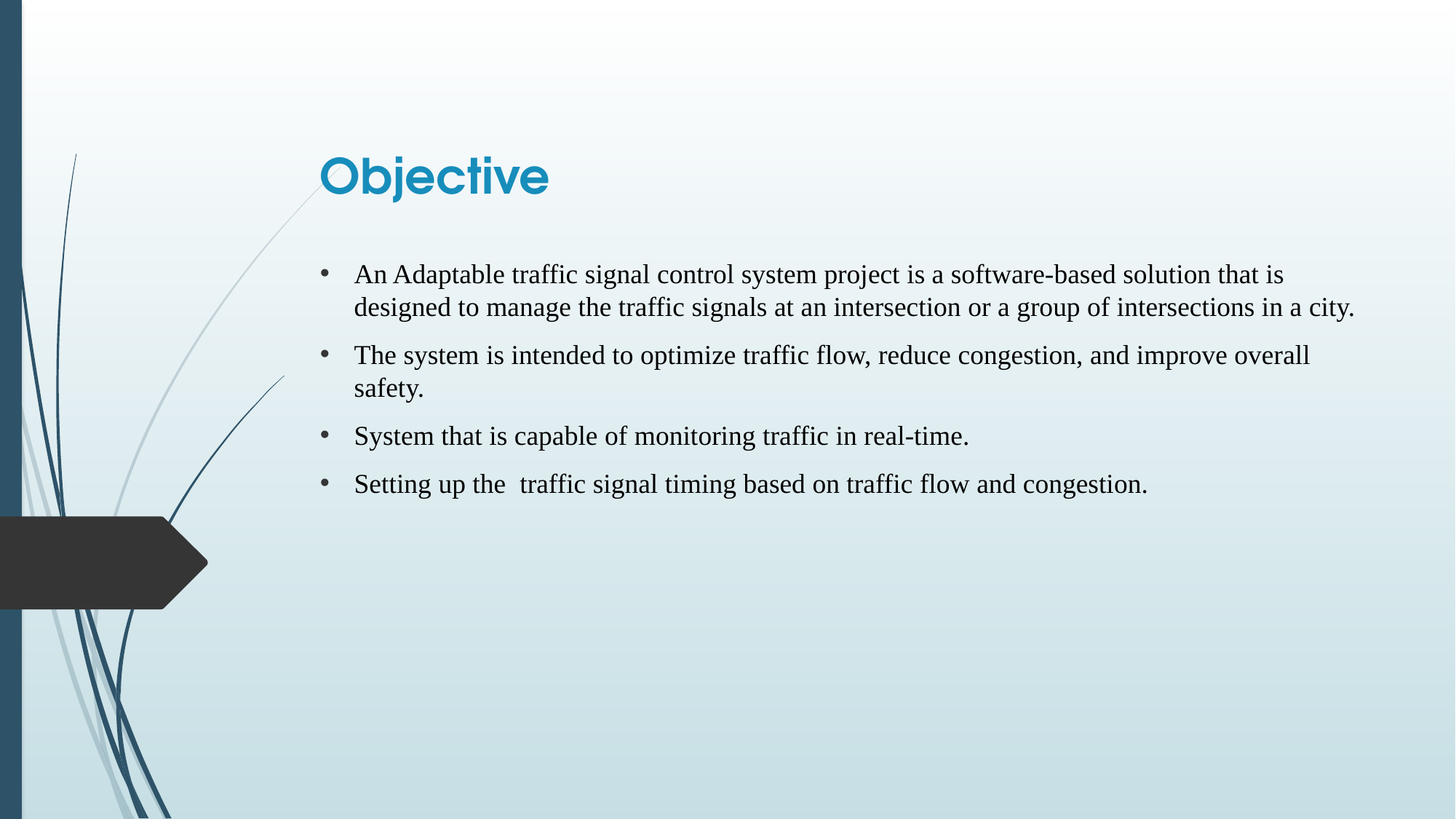

# Objective
An Adaptable traffic signal control system project is a software-based solution that is designed to manage the traffic signals at an intersection or a group of intersections in a city.
The system is intended to optimize traffic flow, reduce congestion, and improve overall safety.
System that is capable of monitoring traffic in real-time.
Setting up the  traffic signal timing based on traffic flow and congestion.